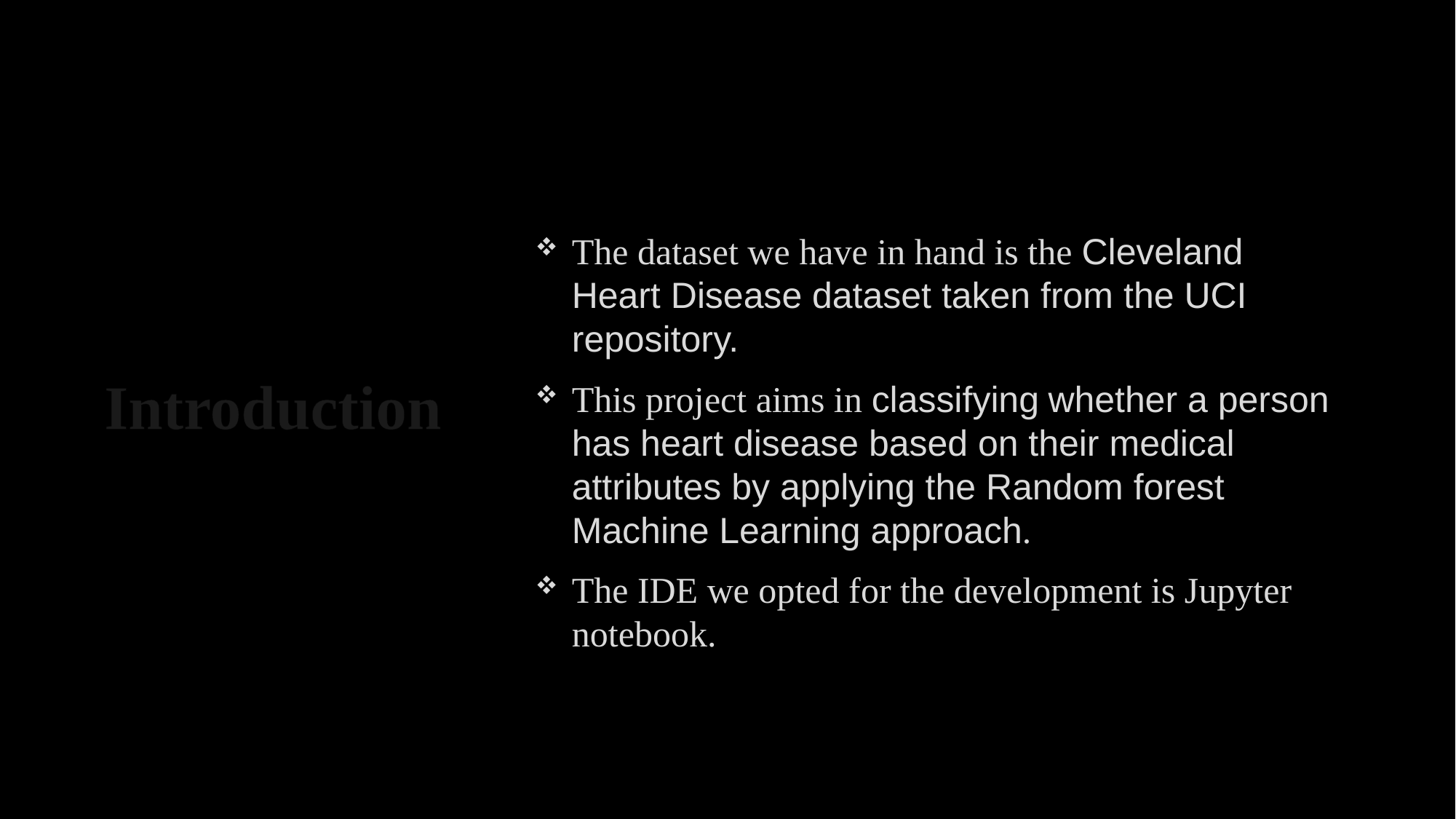

# Introduction
The dataset we have in hand is the Cleveland Heart Disease dataset taken from the UCI repository.
This project aims in classifying whether a person has heart disease based on their medical attributes by applying the Random forest Machine Learning approach.
The IDE we opted for the development is Jupyter notebook.